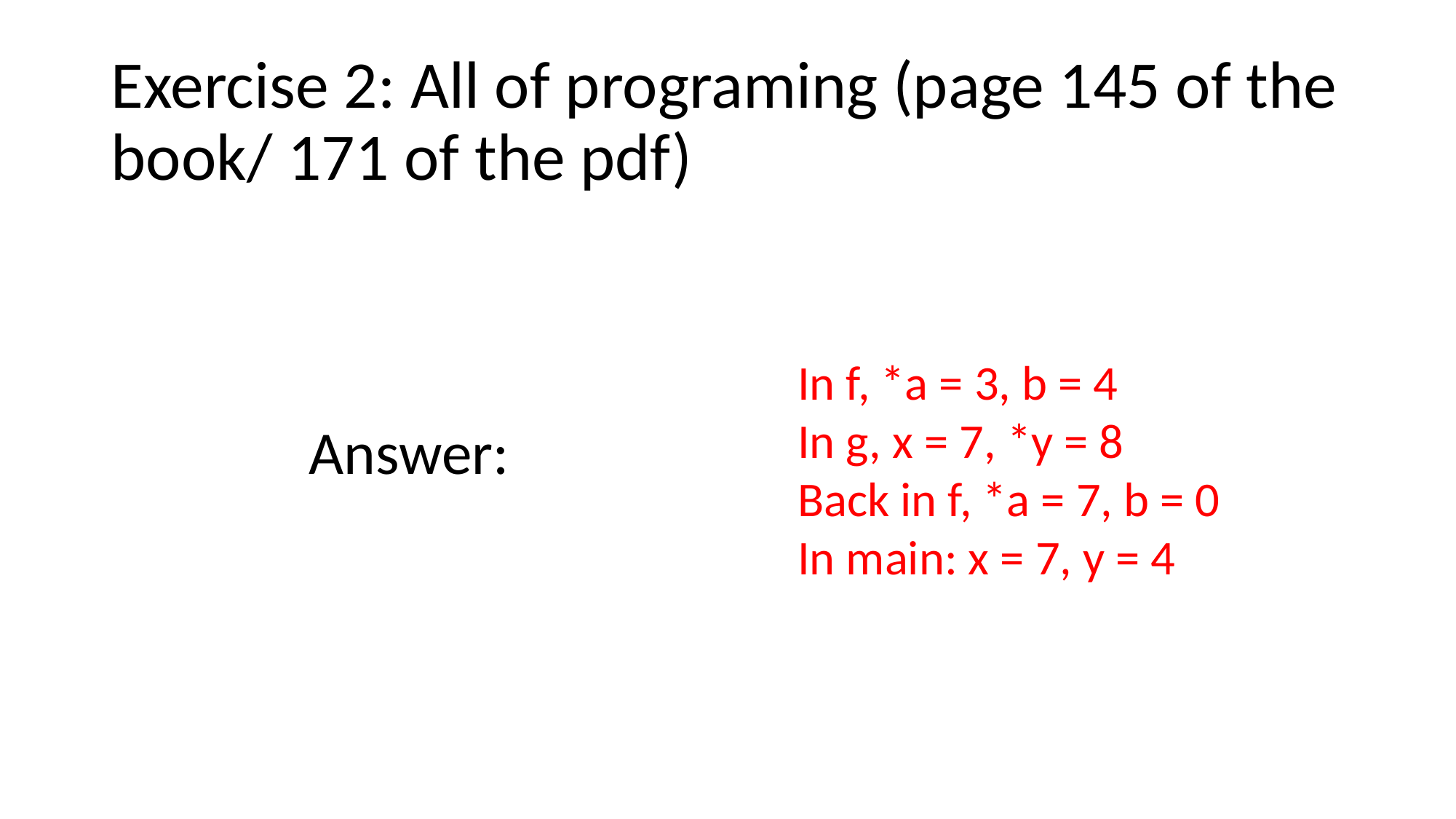

# Exercise 2: All of programing (page 145 of the book/ 171 of the pdf)
In f, *a = 3, b = 4
In g, x = 7, *y = 8
Back in f, *a = 7, b = 0
In main: x = 7, y = 4
Answer: